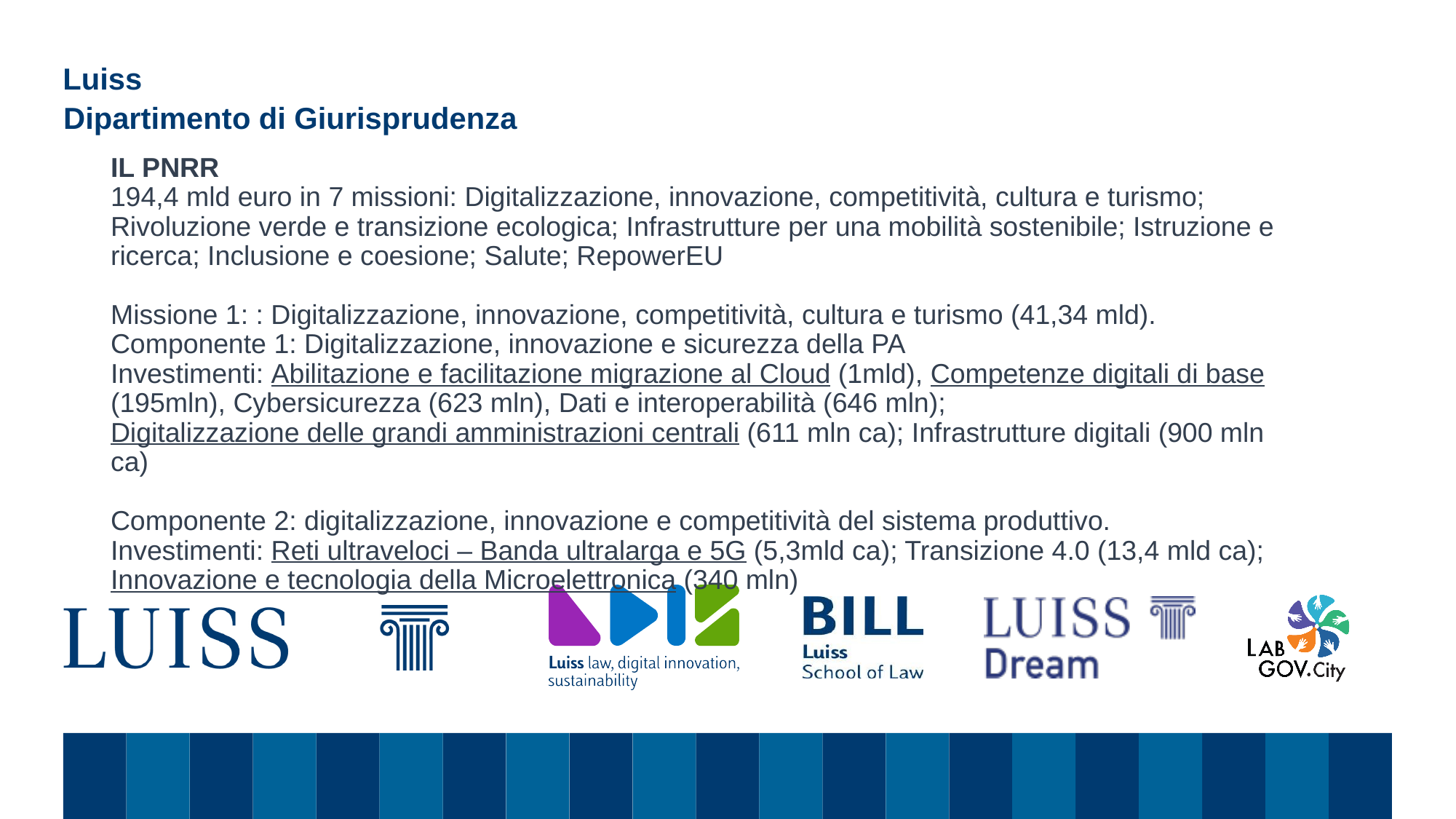

Dipartimento di Giurisprudenza
# IL PNRR 194,4 mld euro in 7 missioni: Digitalizzazione, innovazione, competitività, cultura e turismo; Rivoluzione verde e transizione ecologica; Infrastrutture per una mobilità sostenibile; Istruzione e ricerca; Inclusione e coesione; Salute; RepowerEU Missione 1: : Digitalizzazione, innovazione, competitività, cultura e turismo (41,34 mld). Componente 1: Digitalizzazione, innovazione e sicurezza della PA Investimenti: Abilitazione e facilitazione migrazione al Cloud (1mld), Competenze digitali di base (195mln), Cybersicurezza (623 mln), Dati e interoperabilità (646 mln); Digitalizzazione delle grandi amministrazioni centrali (611 mln ca); Infrastrutture digitali (900 mln ca) Componente 2: digitalizzazione, innovazione e competitività del sistema produttivo. Investimenti: Reti ultraveloci – Banda ultralarga e 5G (5,3mld ca); Transizione 4.0 (13,4 mld ca); Innovazione e tecnologia della Microelettronica (340 mln)